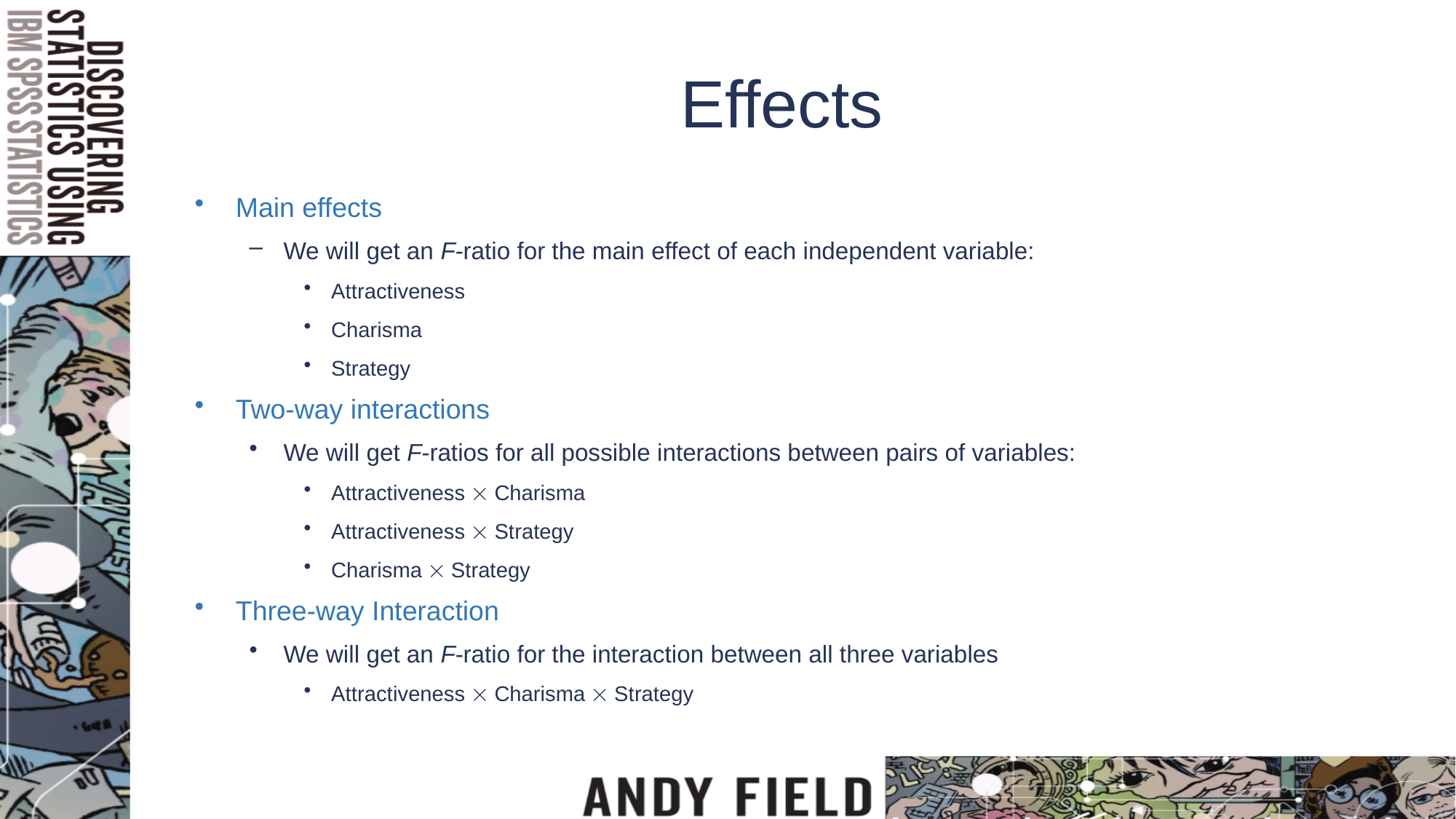

# Effects
Main effects
We will get an F-ratio for the main effect of each independent variable:
Attractiveness
Charisma
Strategy
Two-way interactions
We will get F-ratios for all possible interactions between pairs of variables:
Attractiveness × Charisma
Attractiveness × Strategy
Charisma × Strategy
Three-way Interaction
We will get an F-ratio for the interaction between all three variables
Attractiveness × Charisma × Strategy